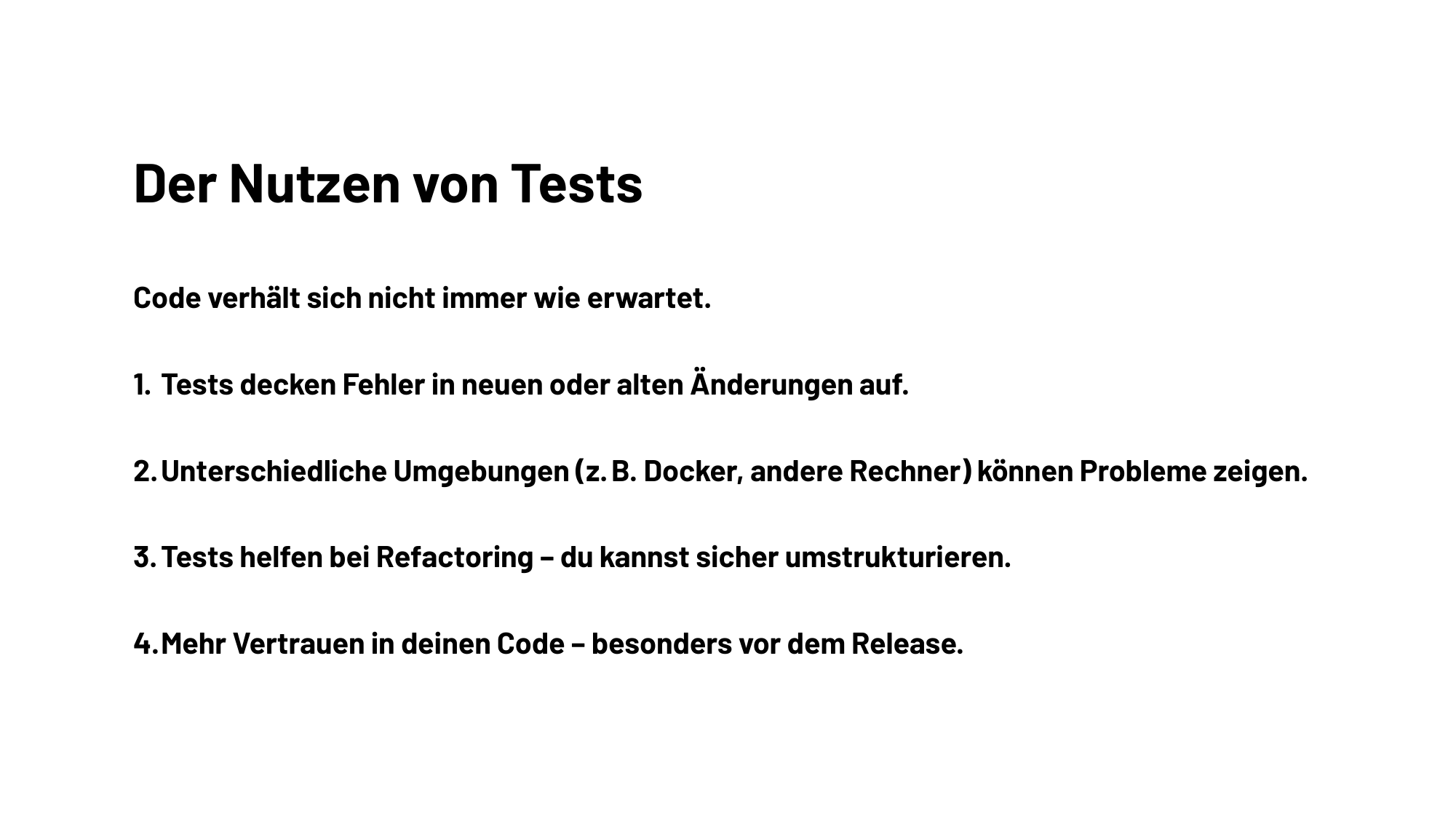

Der Nutzen von Tests

Code verhält sich nicht immer wie erwartet.

Tests decken Fehler in neuen oder alten Änderungen auf.

Unterschiedliche Umgebungen (z. B. Docker, andere Rechner) können Probleme zeigen.

Tests helfen bei Refactoring – du kannst sicher umstrukturieren.

Mehr Vertrauen in deinen Code – besonders vor dem Release.